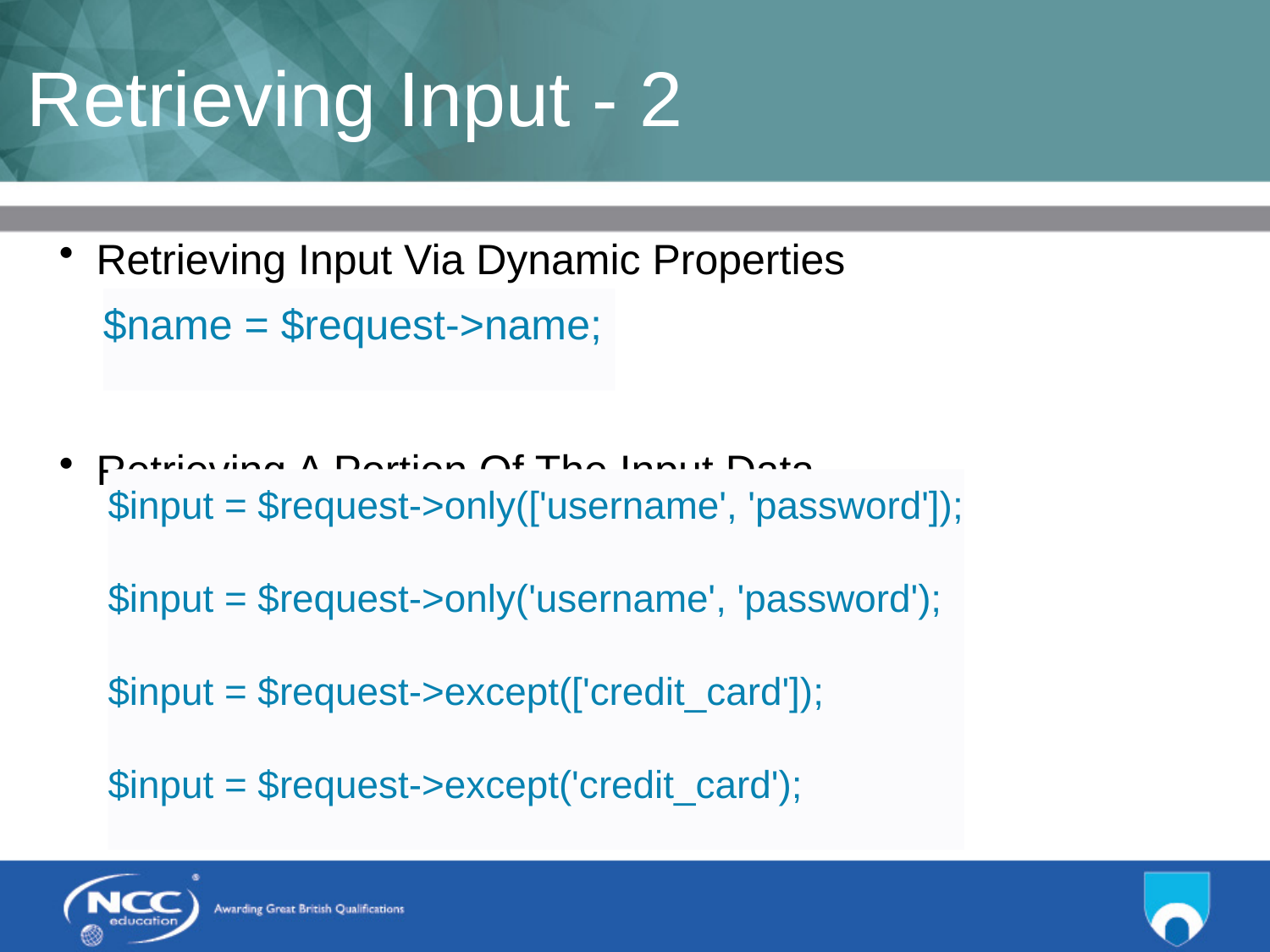

# Retrieving Input - 2
Retrieving Input Via Dynamic Properties

Retrieving A Portion Of The Input Data
$name = $request->name;
$input = $request->only(['username', 'password']);

$input = $request->only('username', 'password');

$input = $request->except(['credit_card']);

$input = $request->except('credit_card');